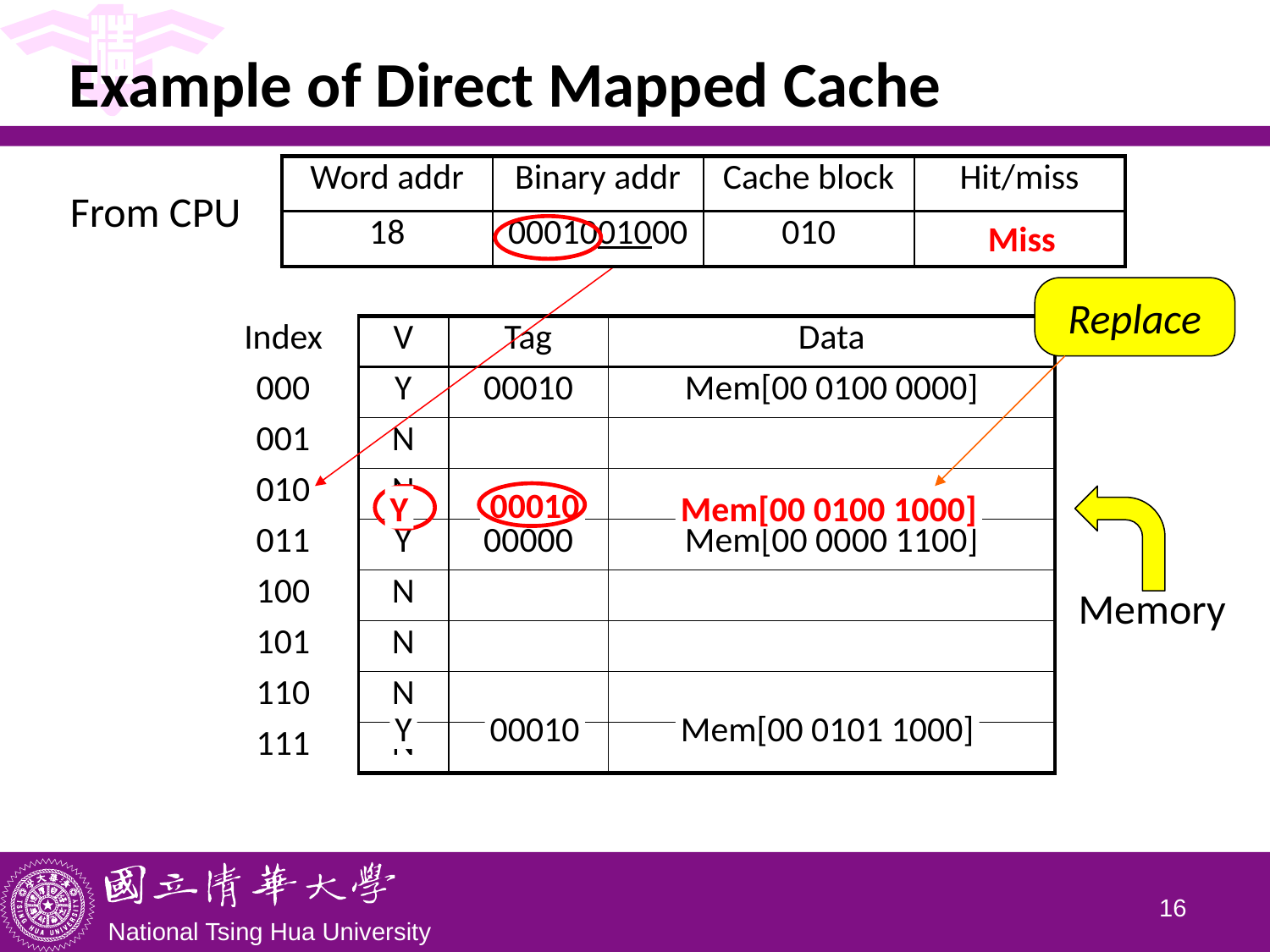

# Example of Direct Mapped Cache
| Word addr | Binary addr | Cache block | Hit/miss |
| --- | --- | --- | --- |
| 18 | 0001001000 | 010 |  |
From CPU
Miss

Replace
| Index | V | Tag | Data |
| --- | --- | --- | --- |
| 000 | Y | 00010 | Mem[00 0100 0000] |
| 001 | N |  |  |
| 010 | N |  |  |
| 011 | Y | 00000 | Mem[00 0000 1100] |
| 100 | N |  |  |
| 101 | N |  |  |
| 110 | N |  |  |
| 111 | N |  |  |

00010

Y
Y
00011
Mem[00 0110 1000]
Mem[00 0100 1000]

Memory
Y
00010
Mem[00 0101 1000]
16